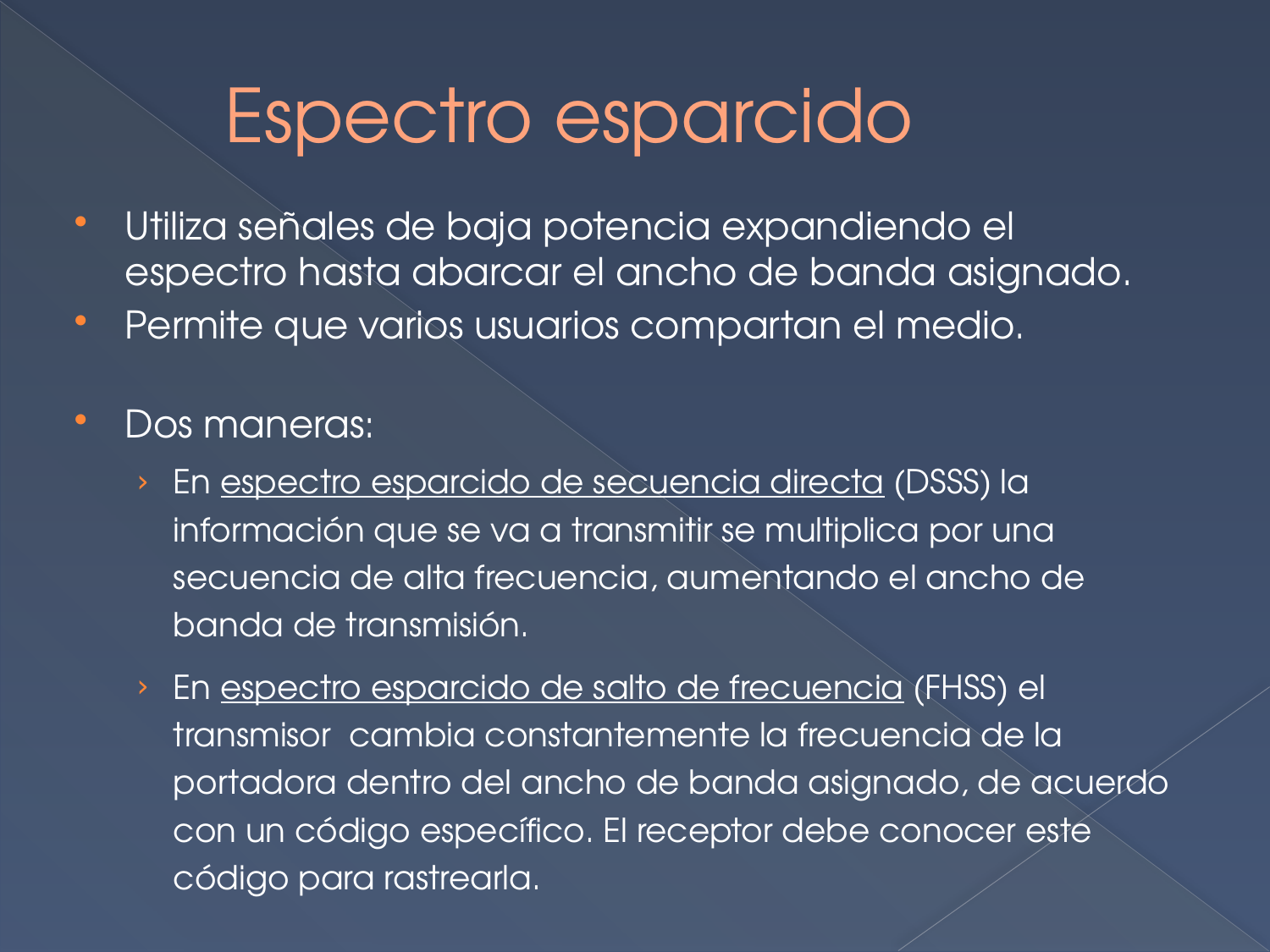

# Espectro esparcido
Utiliza señales de baja potencia expandiendo el espectro hasta abarcar el ancho de banda asignado.
Permite que varios usuarios compartan el medio.
Dos maneras:
En espectro esparcido de secuencia directa (DSSS) la información que se va a transmitir se multiplica por una secuencia de alta frecuencia, aumentando el ancho de banda de transmisión.
En espectro esparcido de salto de frecuencia (FHSS) el transmisor  cambia constantemente la frecuencia de la portadora dentro del ancho de banda asignado, de acuerdo con un código específico. El receptor debe conocer este código para rastrearla.